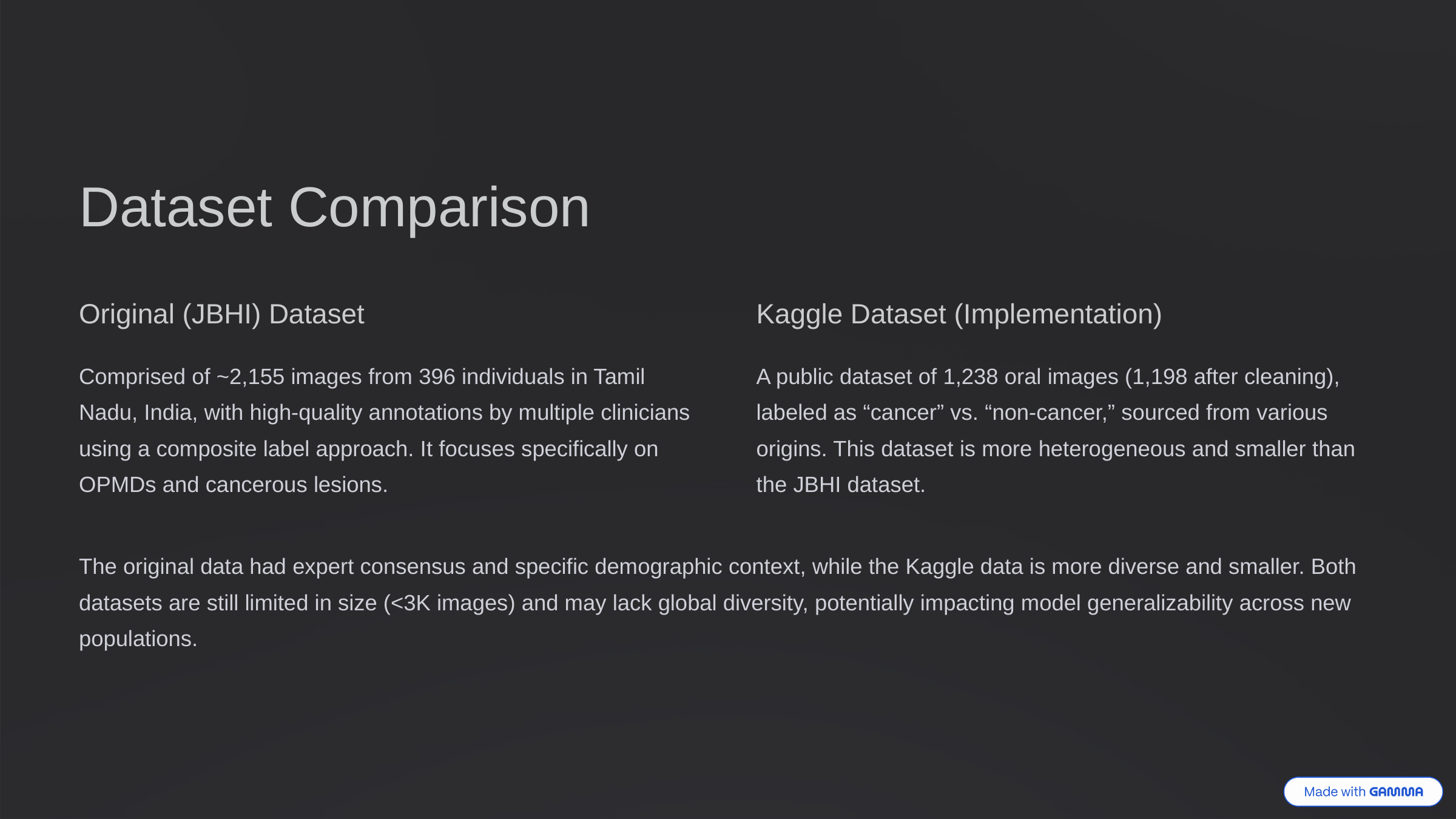

Dataset Comparison
Original (JBHI) Dataset
Kaggle Dataset (Implementation)
Comprised of ~2,155 images from 396 individuals in Tamil Nadu, India, with high-quality annotations by multiple clinicians using a composite label approach. It focuses specifically on OPMDs and cancerous lesions.
A public dataset of 1,238 oral images (1,198 after cleaning), labeled as “cancer” vs. “non-cancer,” sourced from various origins. This dataset is more heterogeneous and smaller than the JBHI dataset.
The original data had expert consensus and specific demographic context, while the Kaggle data is more diverse and smaller. Both datasets are still limited in size (<3K images) and may lack global diversity, potentially impacting model generalizability across new populations.